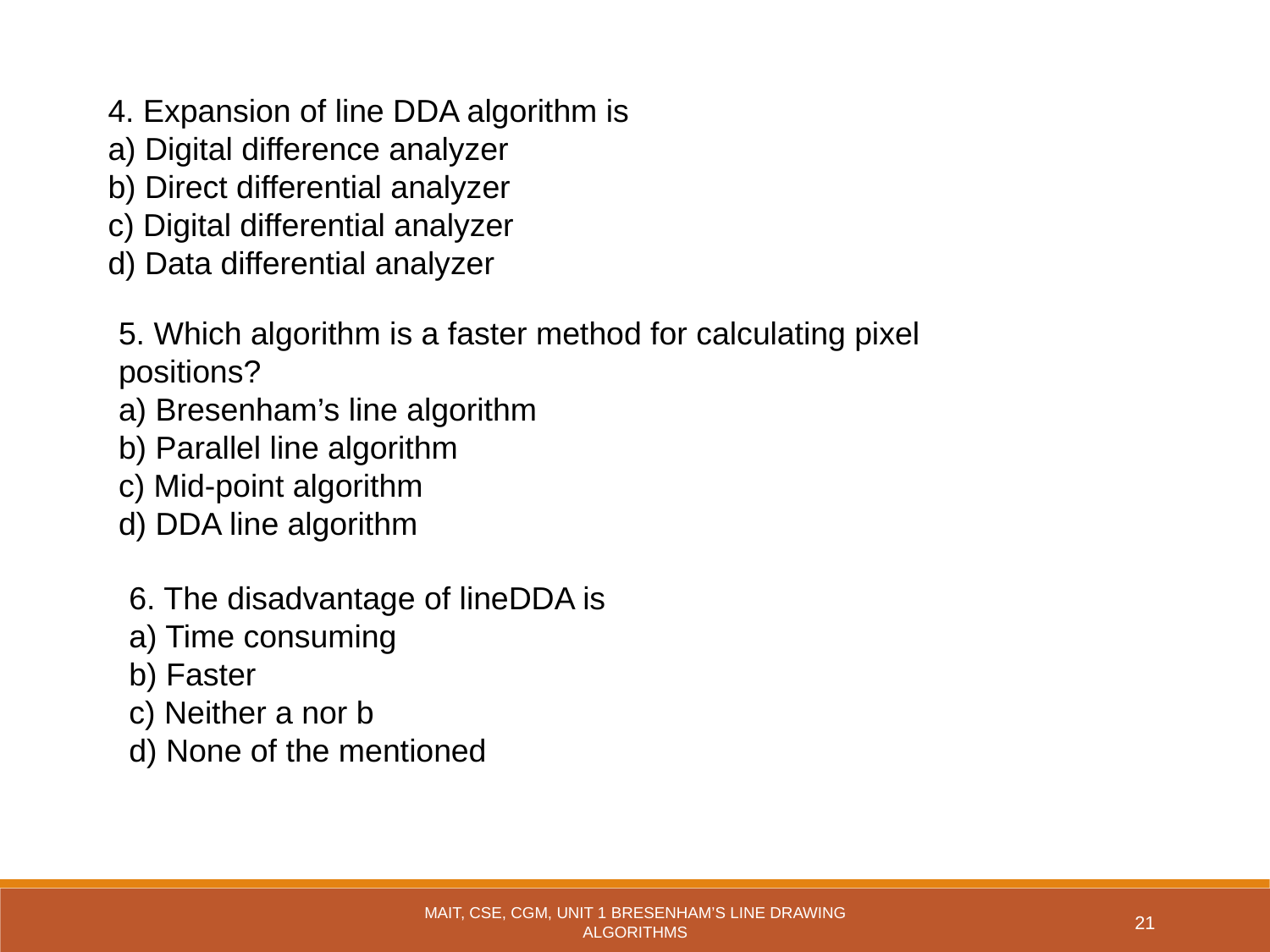

4. Expansion of line DDA algorithm is
a) Digital difference analyzer
b) Direct differential analyzer
c) Digital differential analyzer
d) Data differential analyzer
5. Which algorithm is a faster method for calculating pixel positions?
a) Bresenham’s line algorithm
b) Parallel line algorithm
c) Mid-point algorithm
d) DDA line algorithm
6. The disadvantage of lineDDA is
a) Time consuming
b) Faster
c) Neither a nor b
d) None of the mentioned
MAIT, CSE, CGM, UNIT 1 BRESENHAM’S LINE DRAWING ALGORITHMS
21